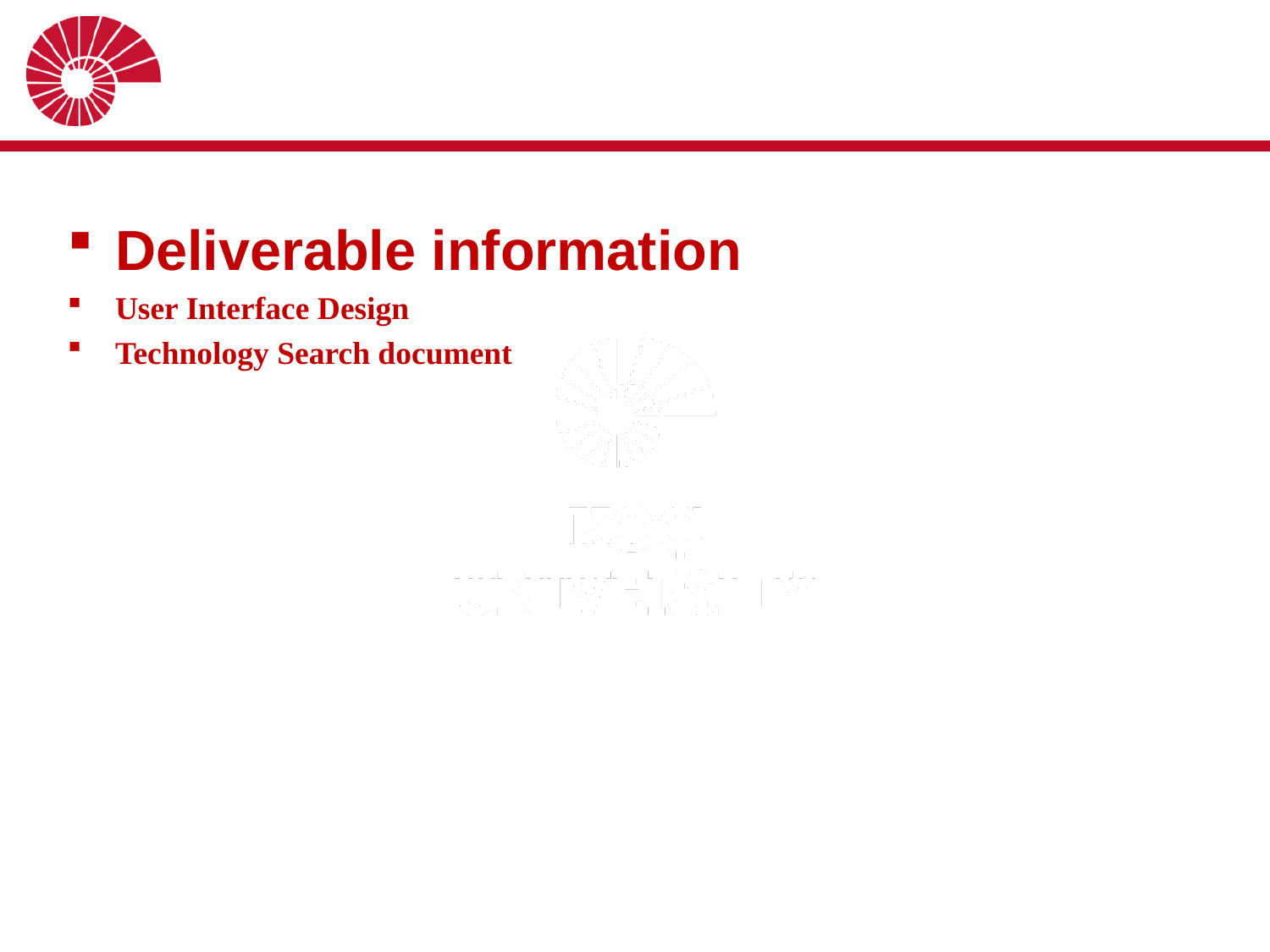

#
Deliverable information
User Interface Design
Technology Search document